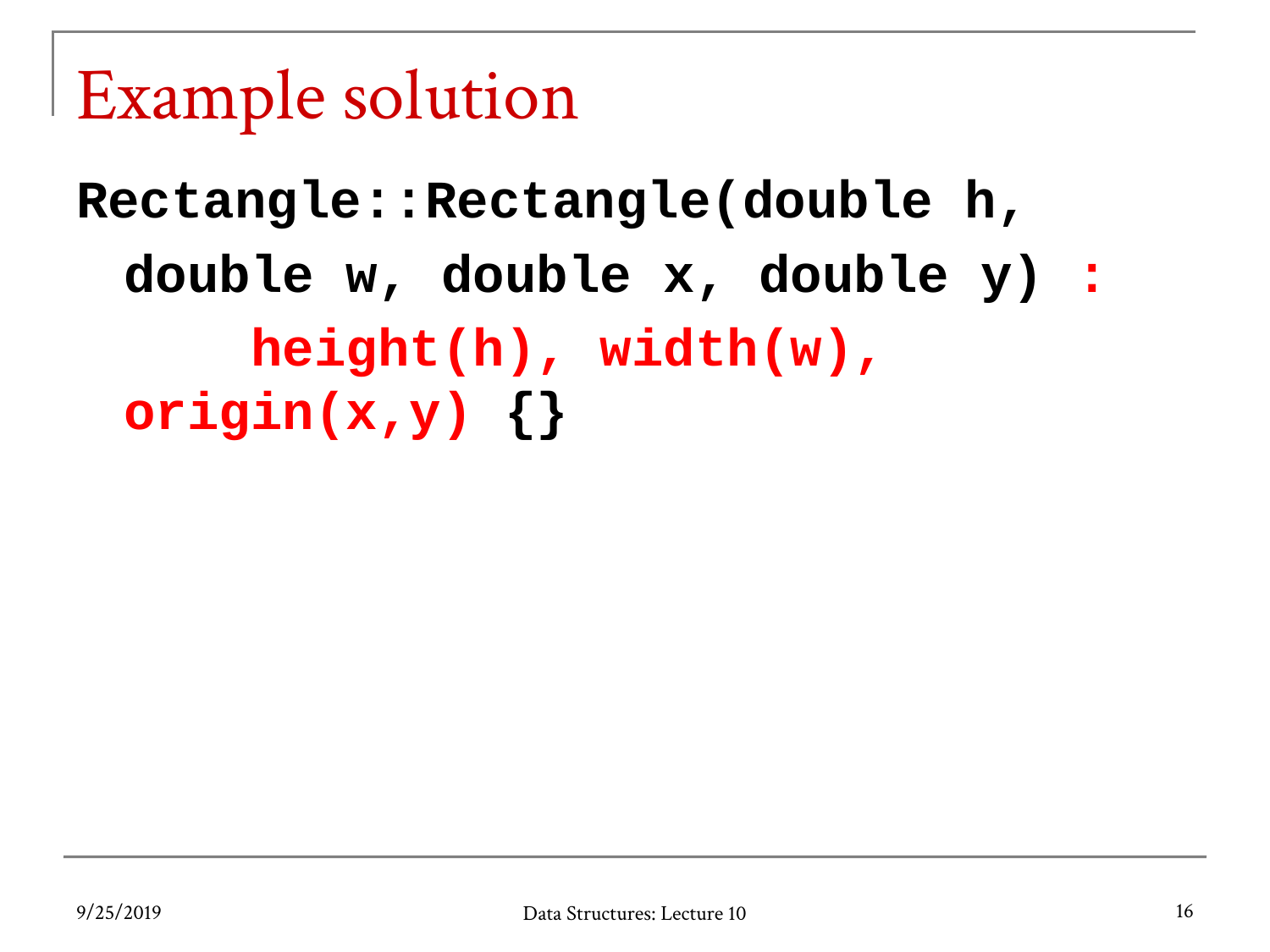

# Example solution
Rectangle::Rectangle(double h,
	double w, double x, double y) :
		height(h), width(w), 	origin(x,y) {}
9/25/2019
16
Data Structures: Lecture 10